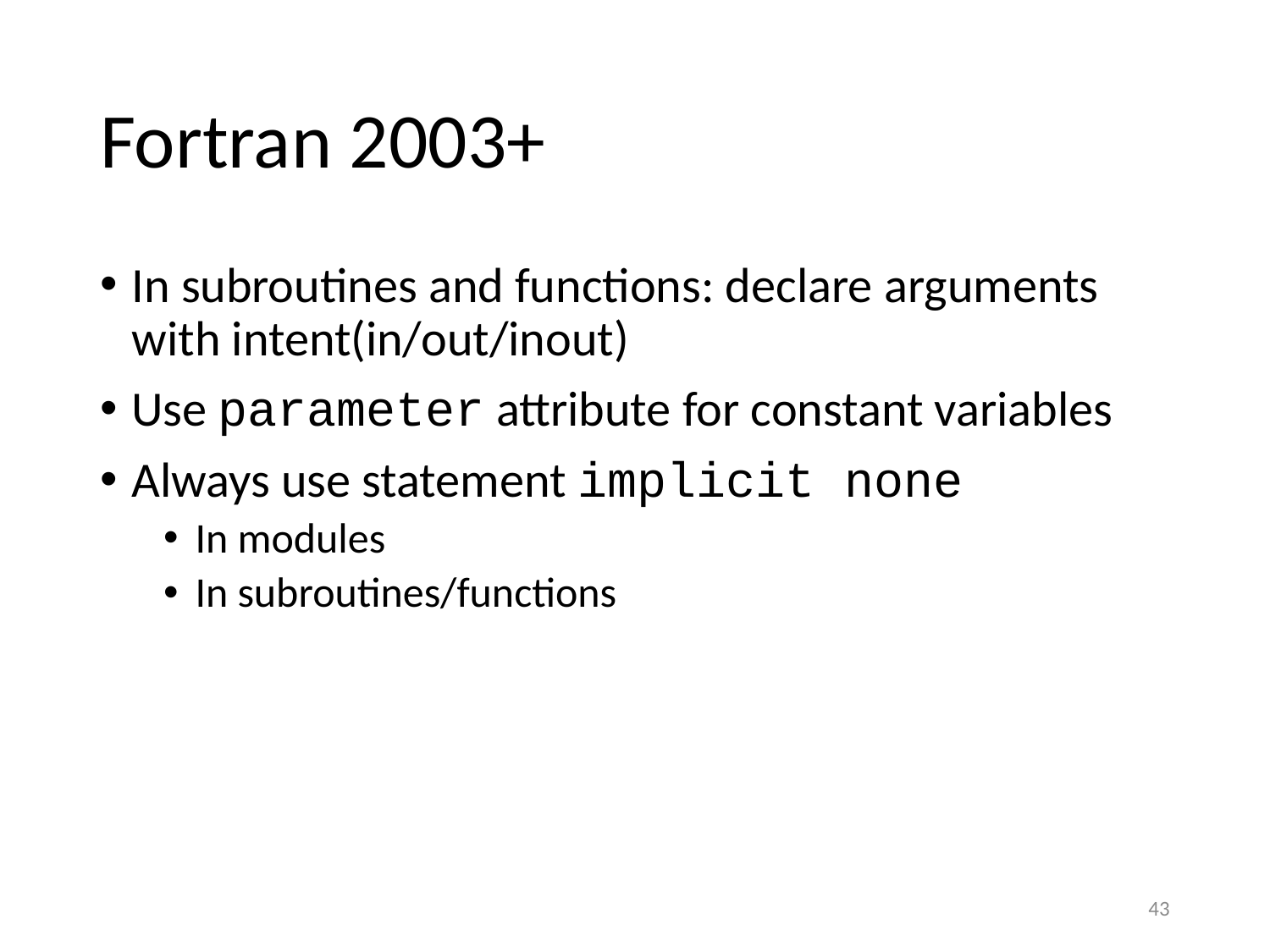

# Fortran 2003+
In subroutines and functions: declare arguments with intent(in/out/inout)
Use parameter attribute for constant variables
Always use statement implicit none
In modules
In subroutines/functions
43